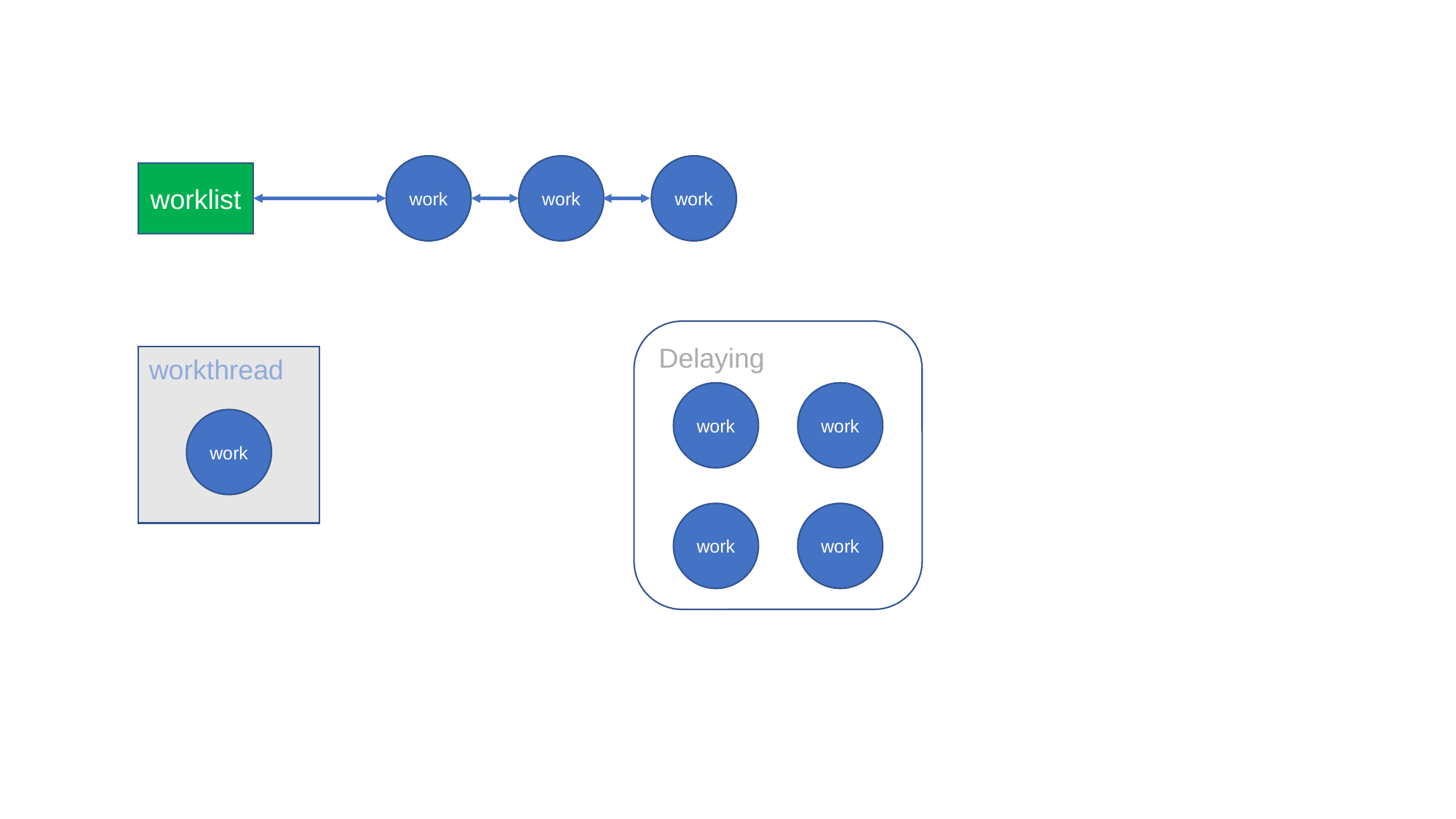

work
work
work
worklist
Delaying
workthread
work
work
work
work
work